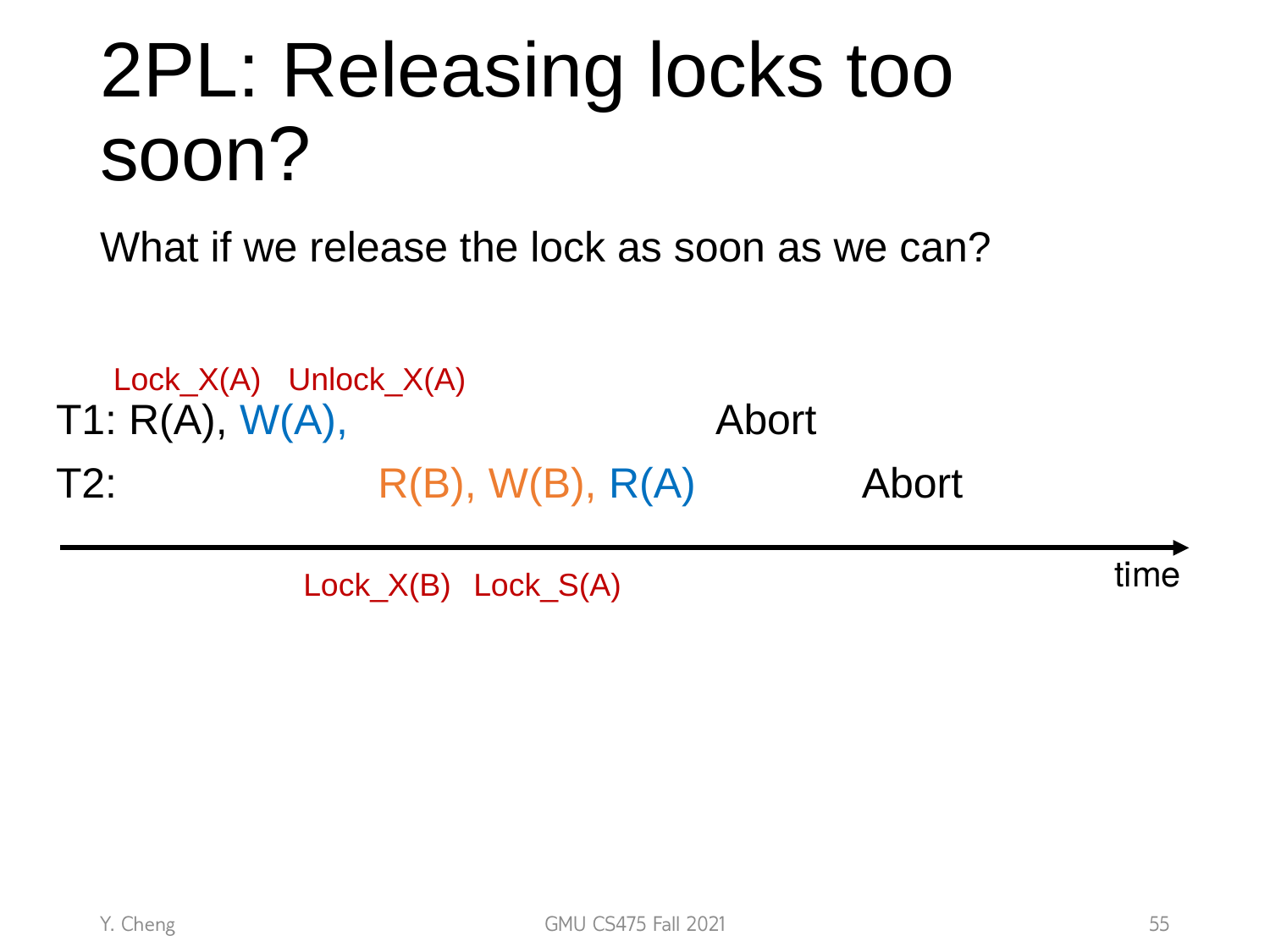

# 2PL: Releasing locks too soon?
What if we release the lock as soon as we can?
Lock_X(A)
Unlock_X(A)
T1: R(A), W(A),                               Abort
T2:                      R(B), W(B), R(A)              Abort       Abort
time
Lock_X(B)
Lock_S(A)
Y. Cheng
GMU CS475 Fall 2021
55